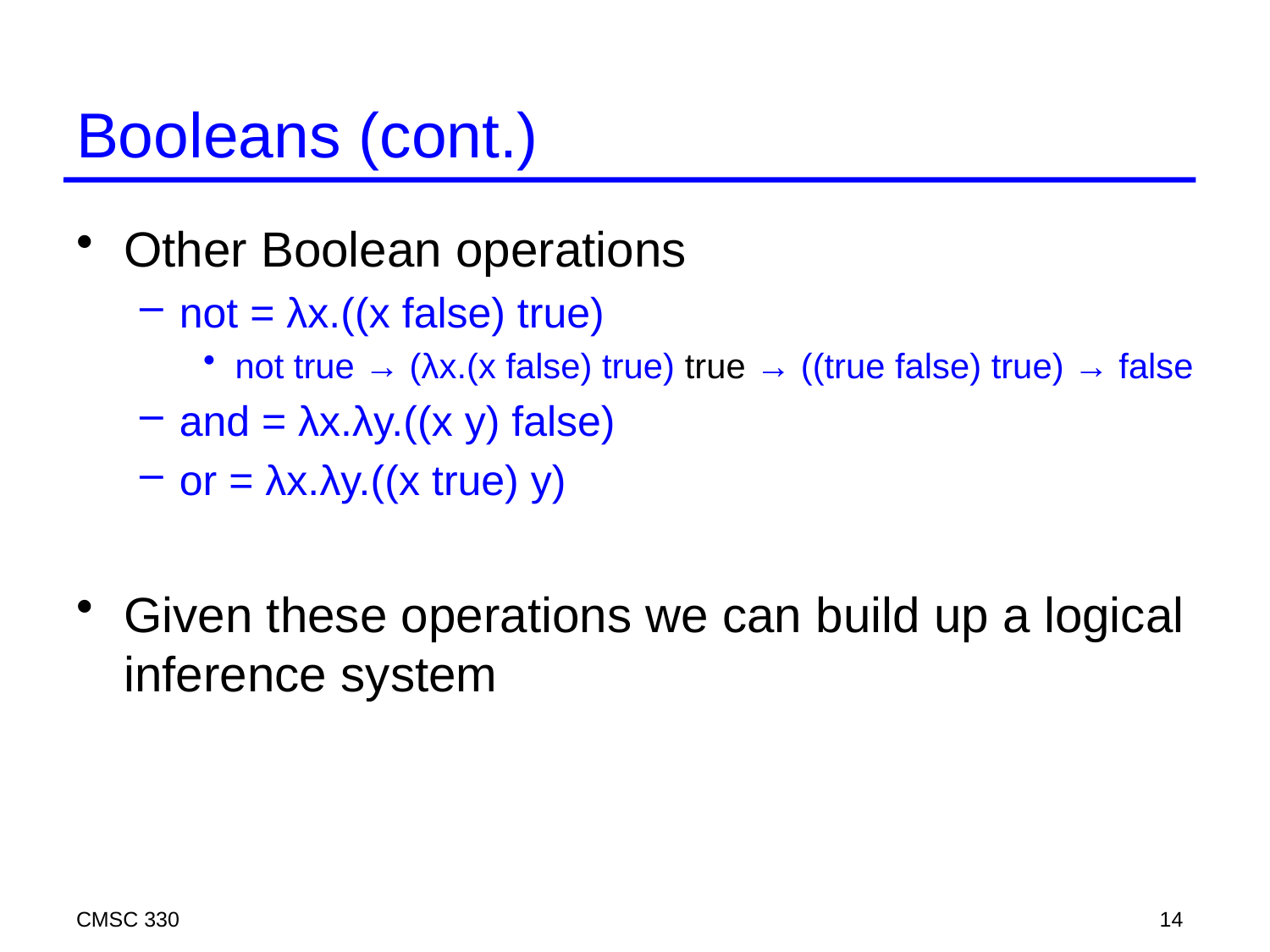

# Booleans (cont.)
Other Boolean operations
not = λx.((x false) true)
not true → (λx.(x false) true) true → ((true false) true) → false
and = λx.λy.((x y) false)
or = λx.λy.((x true) y)

Given these operations we can build up a logical inference system
CMSC 330
14